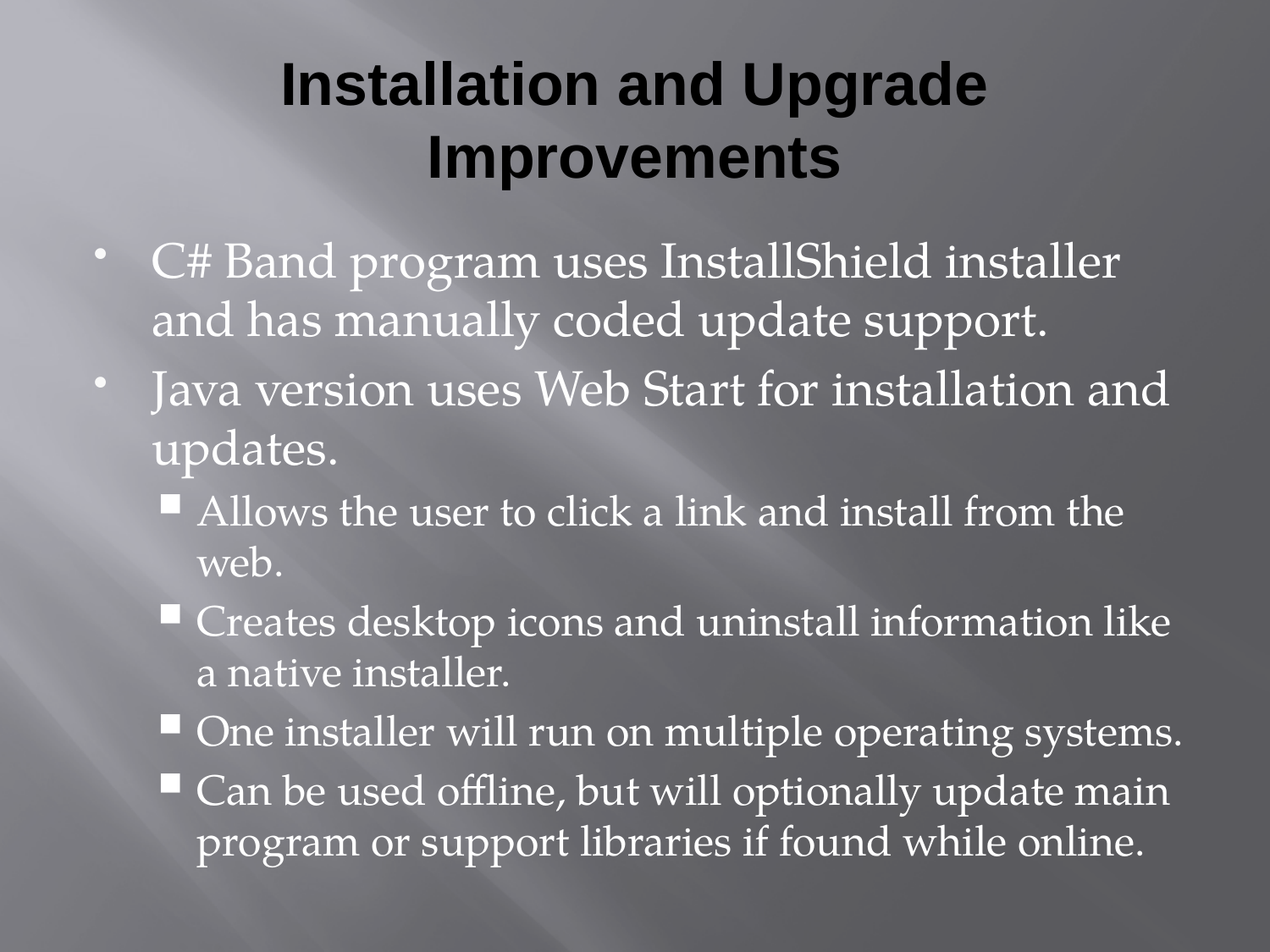

# Installation and Upgrade Improvements
C# Band program uses InstallShield installer and has manually coded update support.
Java version uses Web Start for installation and updates.
Allows the user to click a link and install from the web.
Creates desktop icons and uninstall information like a native installer.
One installer will run on multiple operating systems.
Can be used offline, but will optionally update main program or support libraries if found while online.